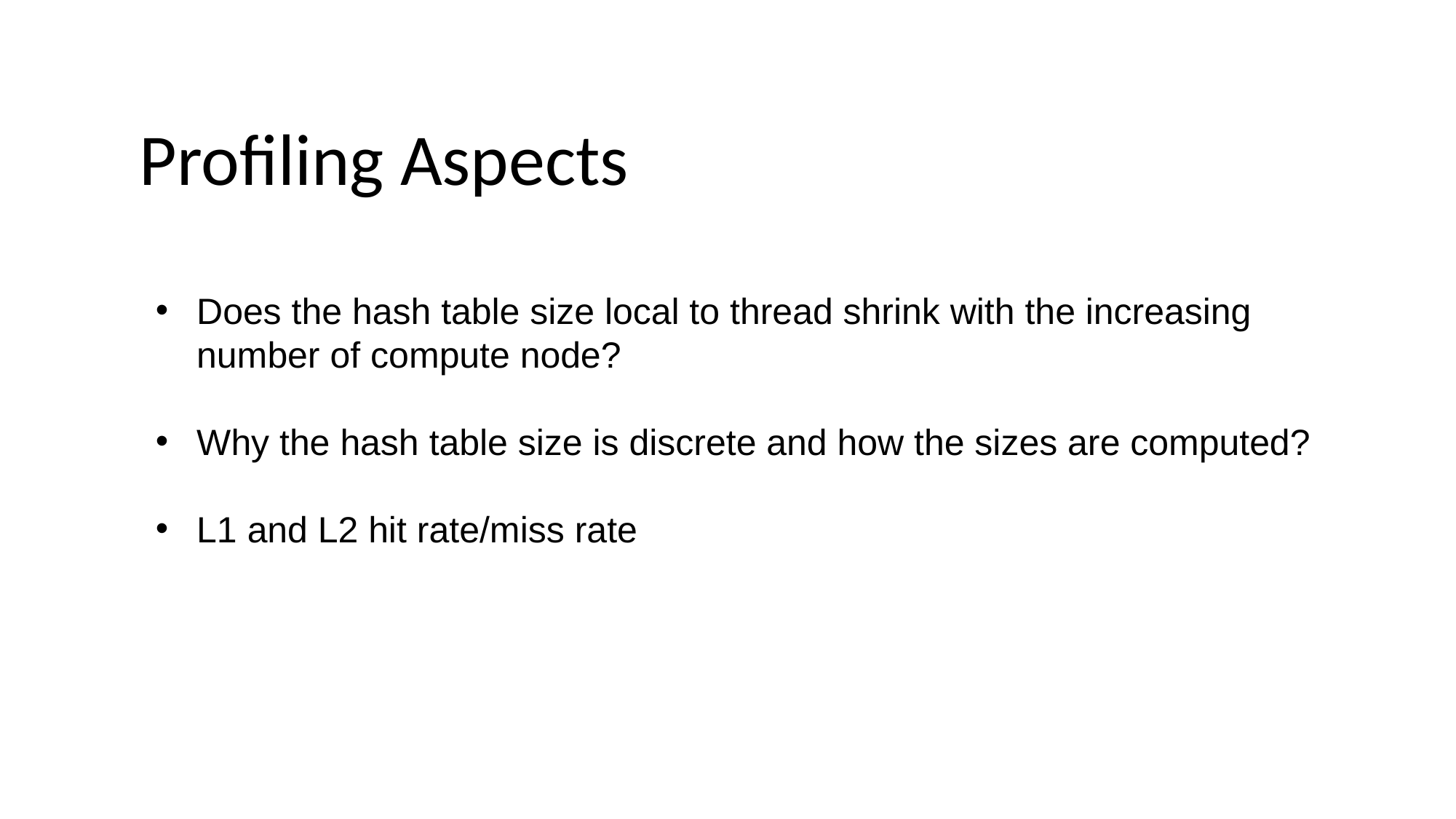

Profiling Aspects
Does the hash table size local to thread shrink with the increasing number of compute node?

Why the hash table size is discrete and how the sizes are computed?

L1 and L2 hit rate/miss rate